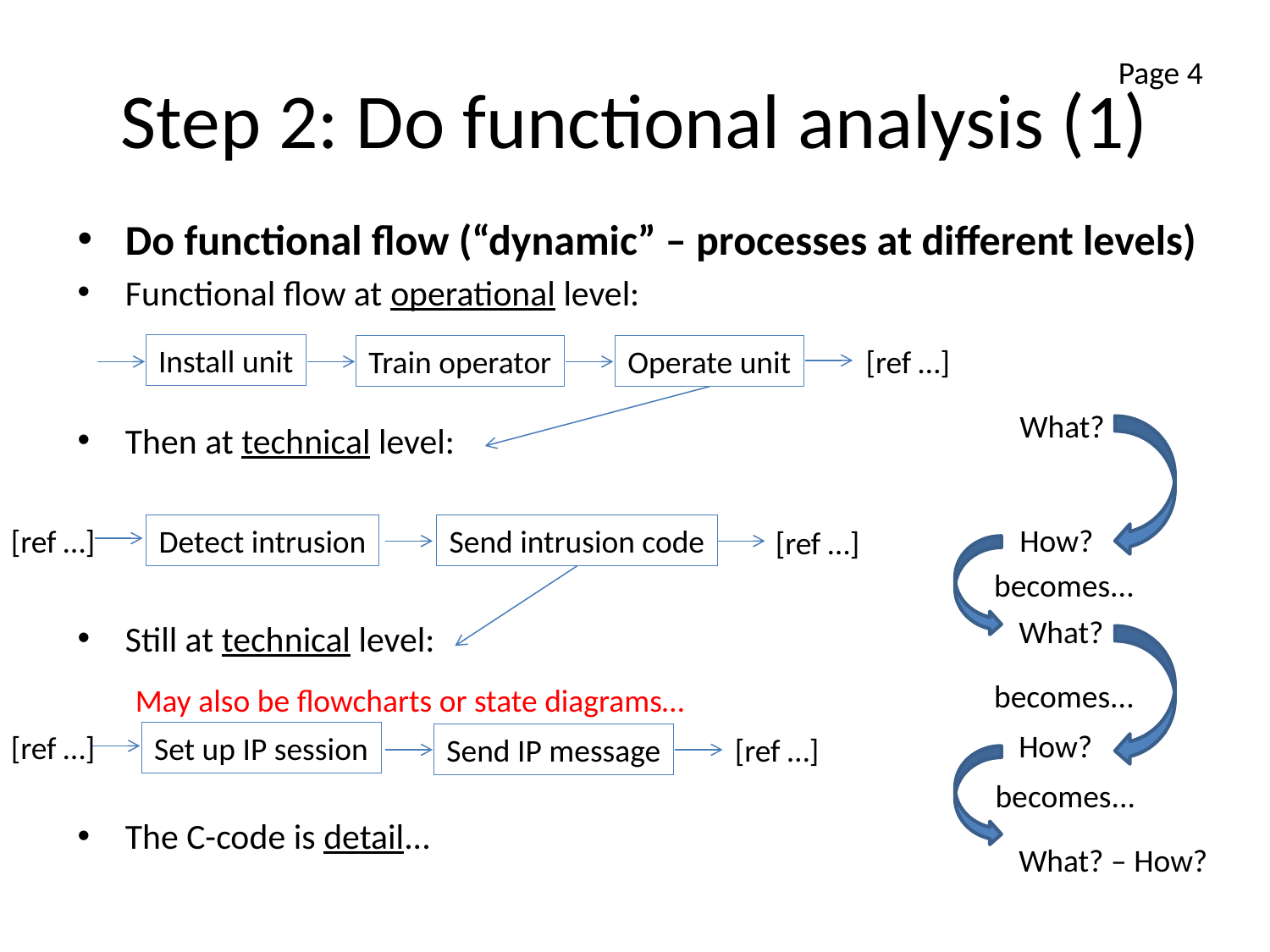

# Step 2: Do functional analysis (1)
Page 4
Do functional flow (“dynamic” – processes at different levels)
Functional flow at operational level:

Then at technical level:

Still at technical level:

The C-code is detail...
Install unit
Train operator
Operate unit
[ref …]
What?

How?

[ref …]
Detect intrusion
Send intrusion code
[ref …]

becomes...
What?

How?

What? – How?

becomes...
May also be flowcharts or state diagrams…
[ref …]
Set up IP session
Send IP message
[ref …]

becomes...